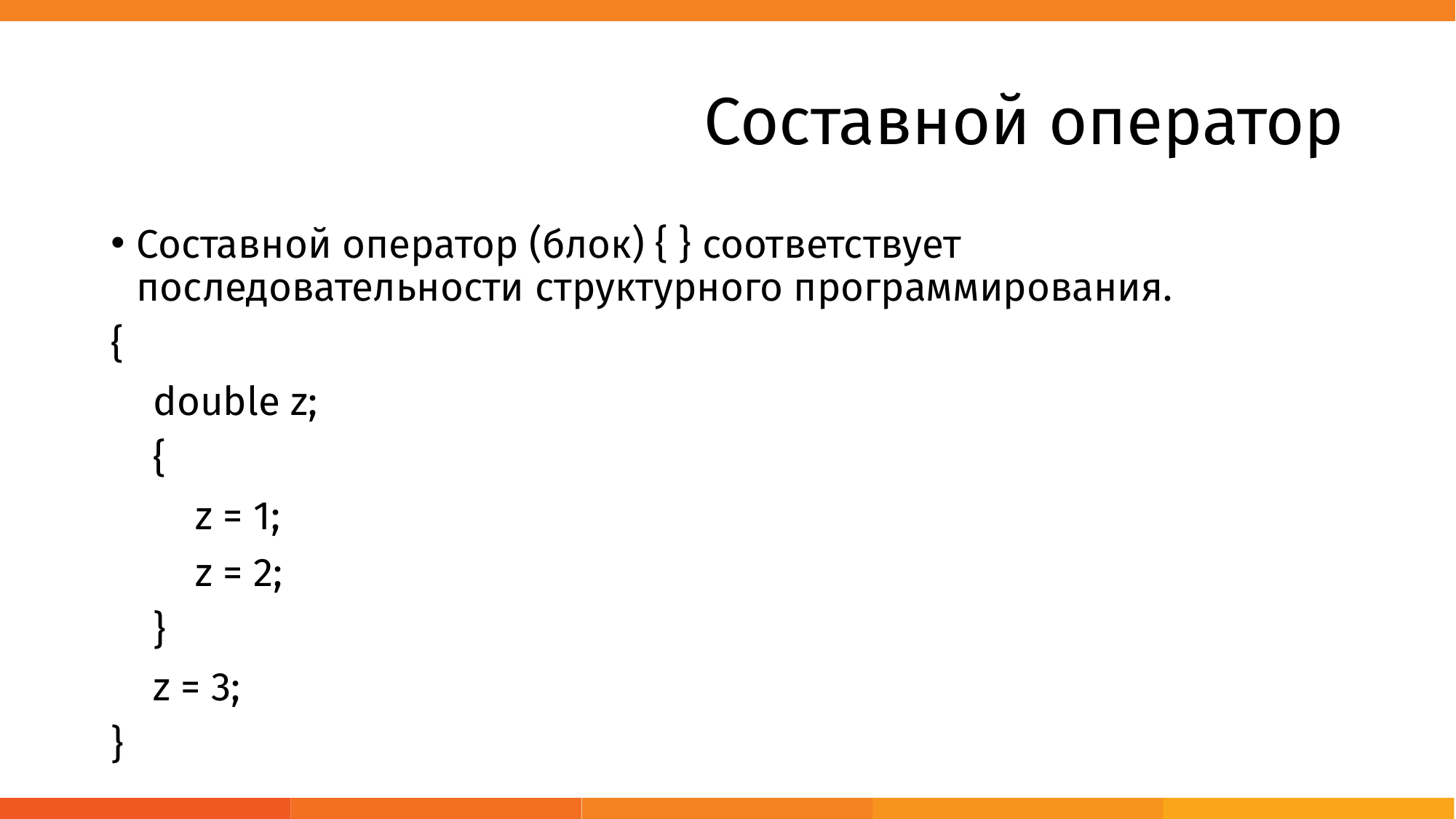

# Составной оператор
Составной оператор (блок) { } соответствует последовательности структурного программирования.
{
    double z;
    {
        z = 1;
        z = 2;
    }
    z = 3;
}